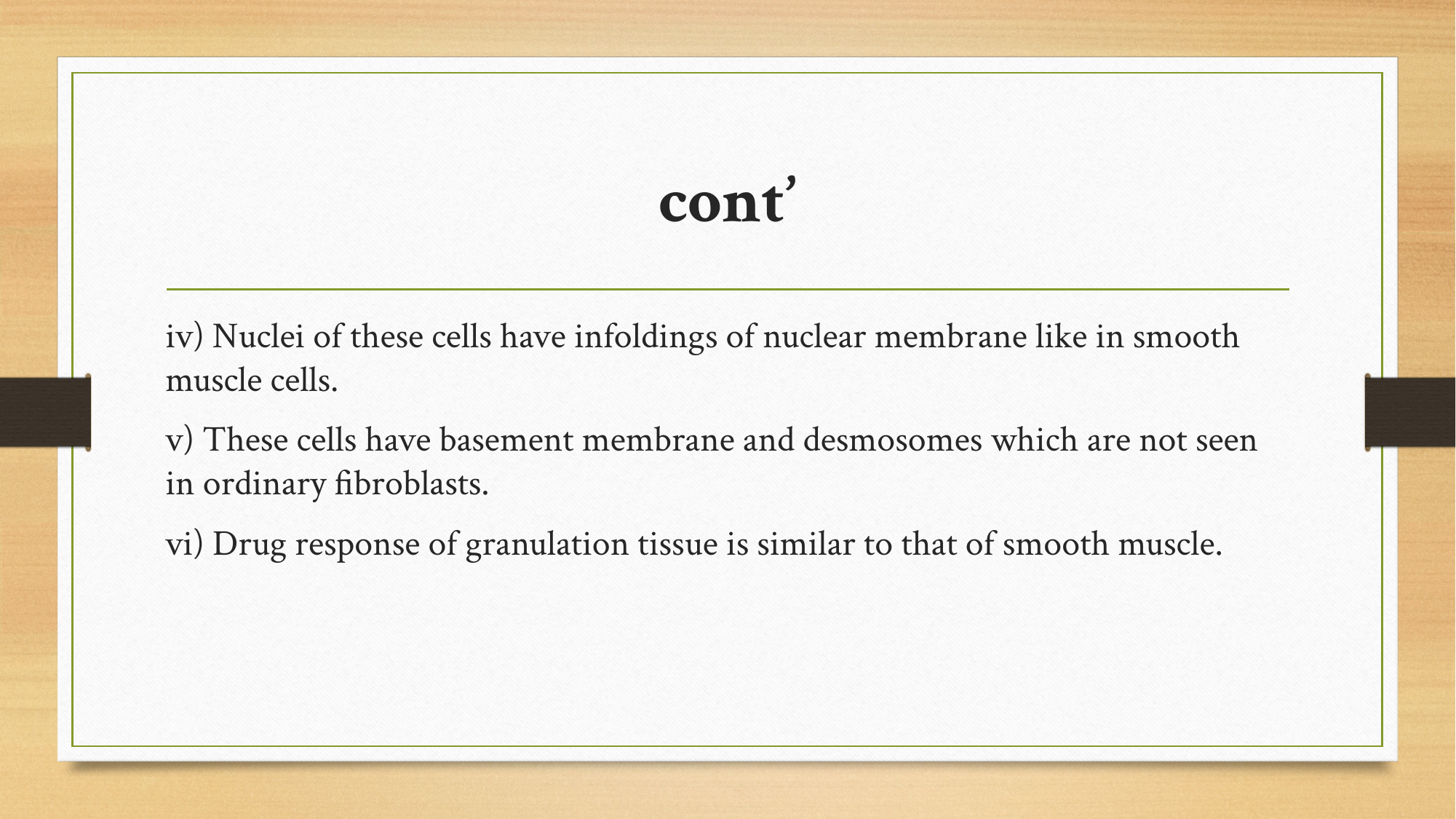

# cont’
iv) Nuclei of these cells have infoldings of nuclear membrane like in smooth muscle cells.
v) These cells have basement membrane and desmosomes which are not seen in ordinary fibroblasts.
vi) Drug response of granulation tissue is similar to that of smooth muscle.